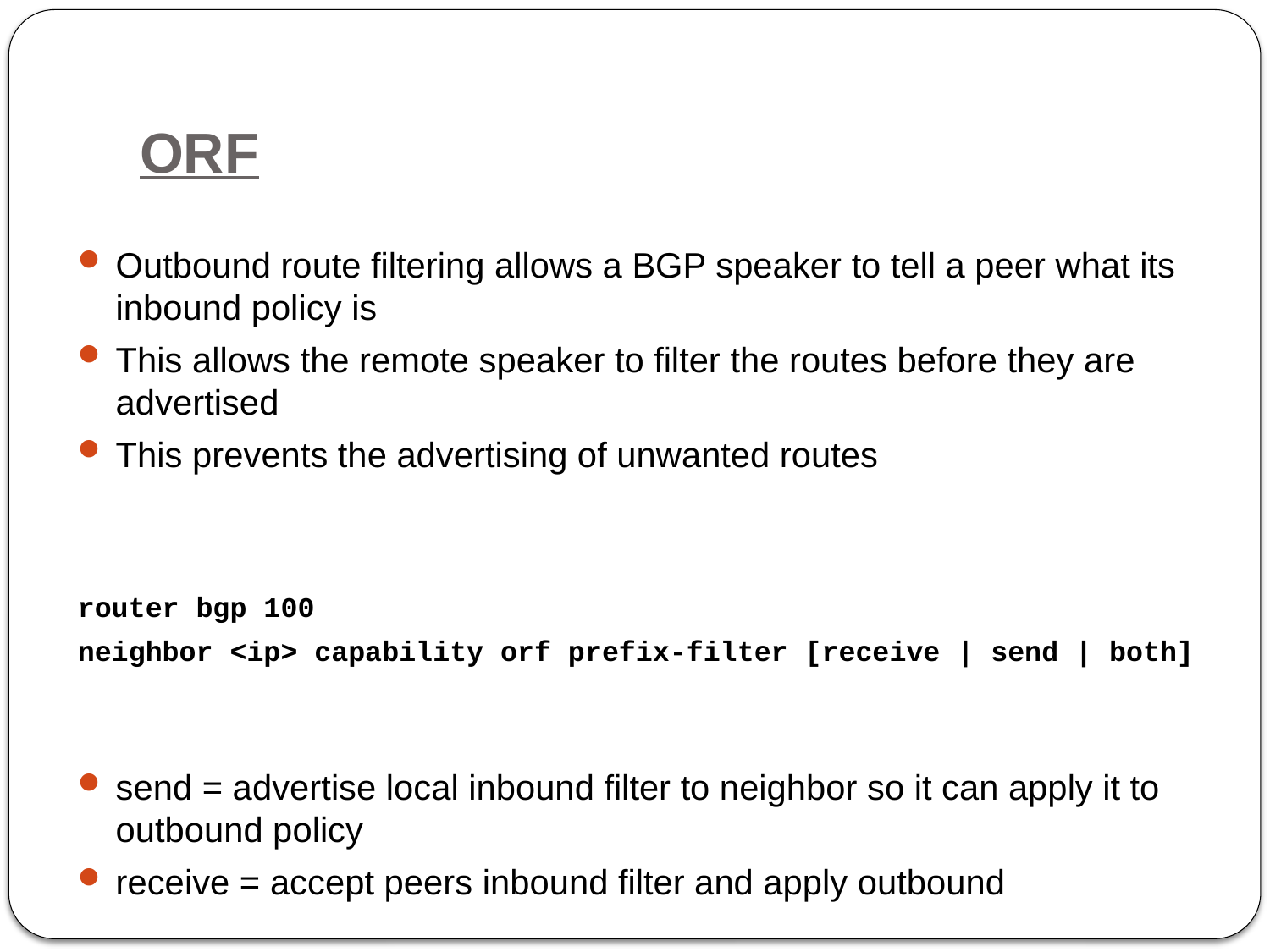

# ORF
Outbound route filtering allows a BGP speaker to tell a peer what its inbound policy is
This allows the remote speaker to filter the routes before they are advertised
This prevents the advertising of unwanted routes

router bgp 100
neighbor <ip> capability orf prefix-filter [receive | send | both]

send = advertise local inbound filter to neighbor so it can apply it to outbound policy
receive = accept peers inbound filter and apply outbound